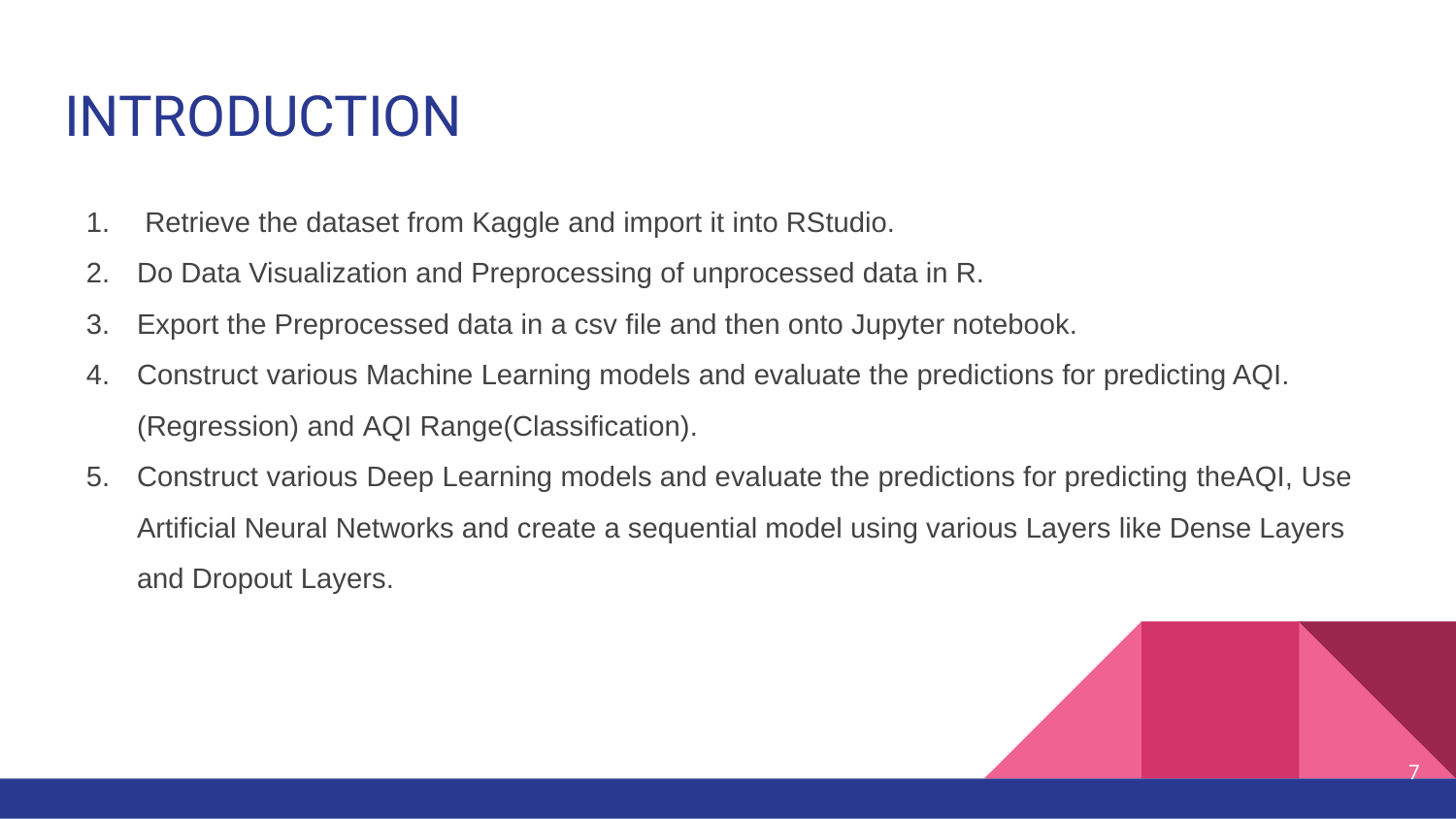

# INTRODUCTION
 Retrieve the dataset from Kaggle and import it into RStudio.
Do Data Visualization and Preprocessing of unprocessed data in R.
Export the Preprocessed data in a csv file and then onto Jupyter notebook.
Construct various Machine Learning models and evaluate the predictions for predicting AQI. (Regression) and AQI Range(Classification).
Construct various Deep Learning models and evaluate the predictions for predicting theAQI, Use Artificial Neural Networks and create a sequential model using various Layers like Dense Layers and Dropout Layers.
7